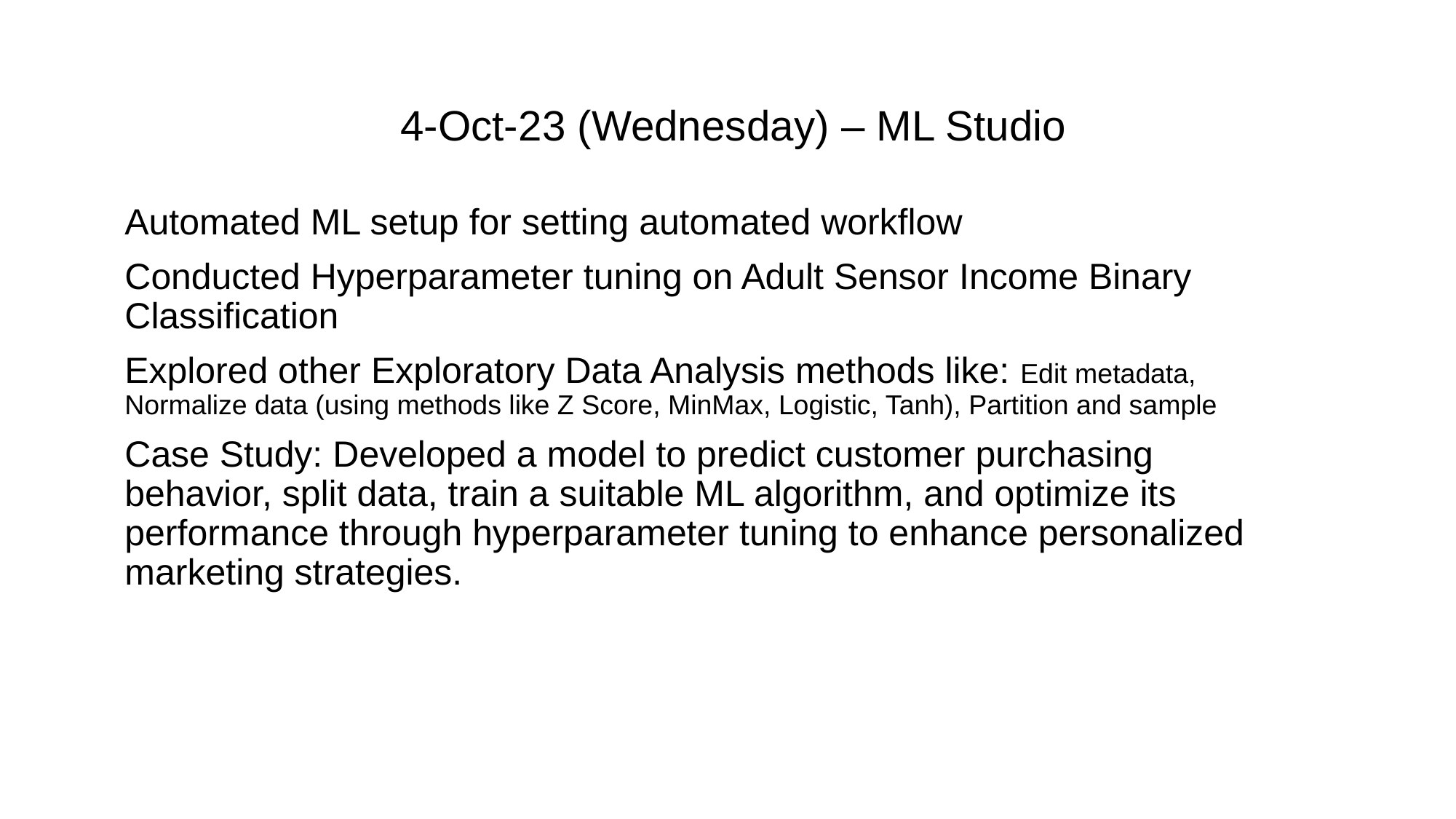

# 4-Oct-23 (Wednesday) – ML Studio
Automated ML setup for setting automated workflow
Conducted Hyperparameter tuning on Adult Sensor Income Binary Classification
Explored other Exploratory Data Analysis methods like: Edit metadata, Normalize data (using methods like Z Score, MinMax, Logistic, Tanh), Partition and sample
Case Study: Developed a model to predict customer purchasing behavior, split data, train a suitable ML algorithm, and optimize its performance through hyperparameter tuning to enhance personalized marketing strategies.